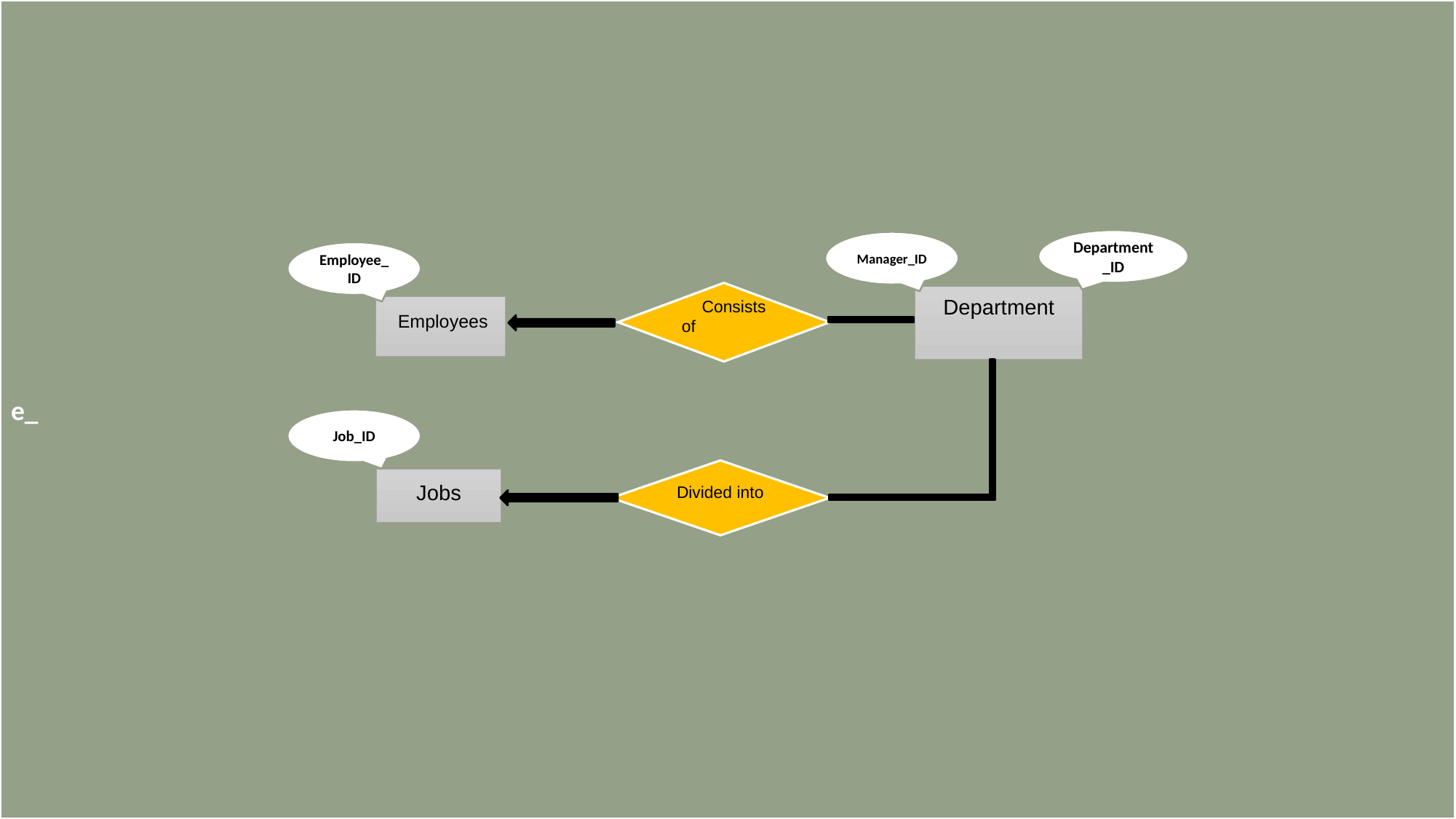

e_
Department_ID
Manager_ID
Employee_ID

 Consists of

Department

 Employees

Job_ID

Divided into

Jobs